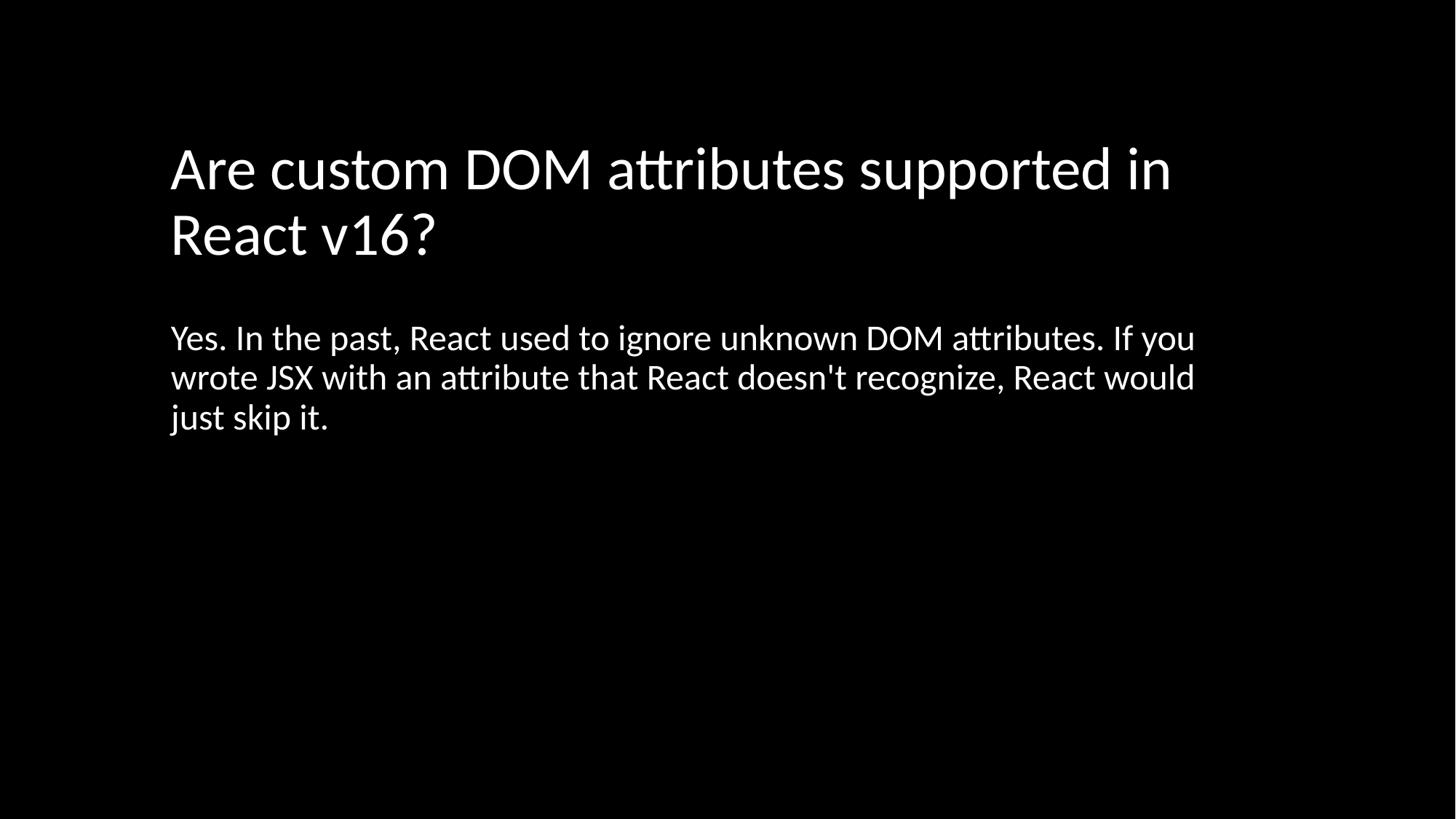

# Are custom DOM attributes supported in React v16?
Yes. In the past, React used to ignore unknown DOM attributes. If you wrote JSX with an attribute that React doesn't recognize, React would just skip it.